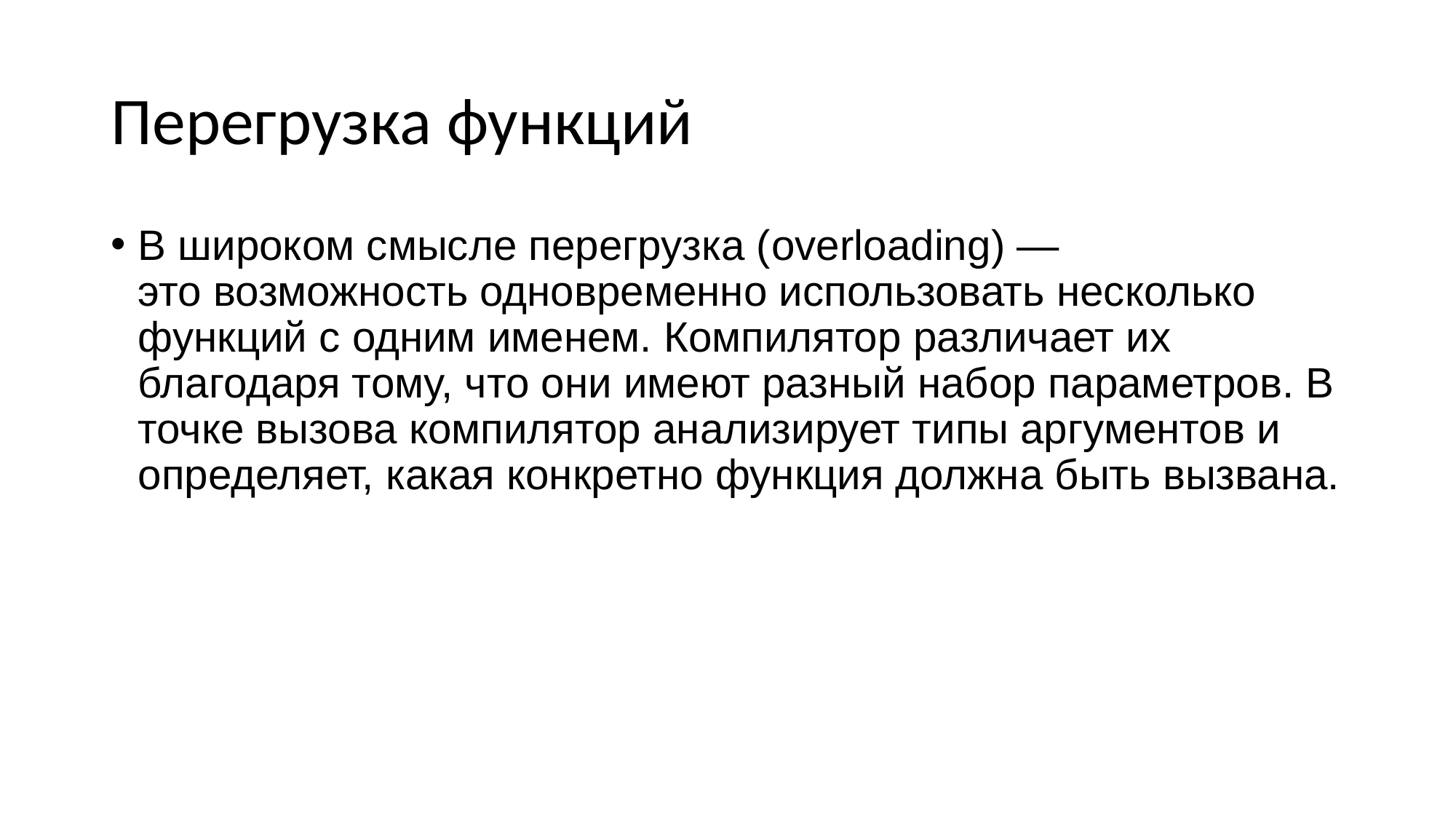

# Перегрузка функций
В широком смысле перегрузка (overloading) — это возможность одновременно использовать несколько функций с одним именем. Компилятор различает их благодаря тому, что они имеют разный набор параметров. В точке вызова компилятор анализирует типы аргументов и определяет, какая конкретно функция должна быть вызвана.